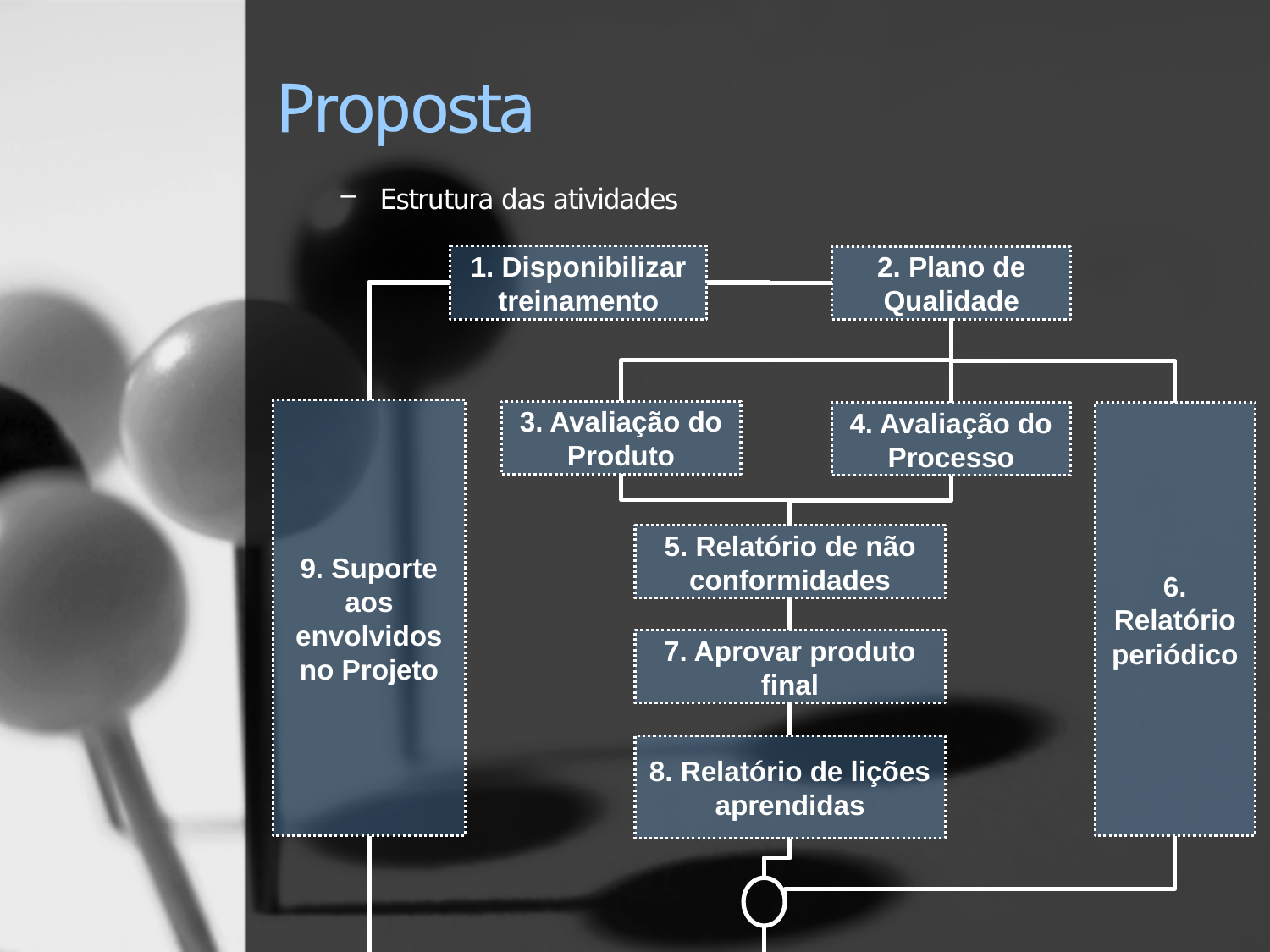

# Proposta
Estrutura das atividades
1. Disponibilizar treinamento
2. Plano de Qualidade
9. Suporte aos envolvidos no Projeto
3. Avaliação do Produto
4. Avaliação do Processo
6. Relatório periódico
5. Relatório de não conformidades
7. Aprovar produto final
8. Relatório de lições aprendidas